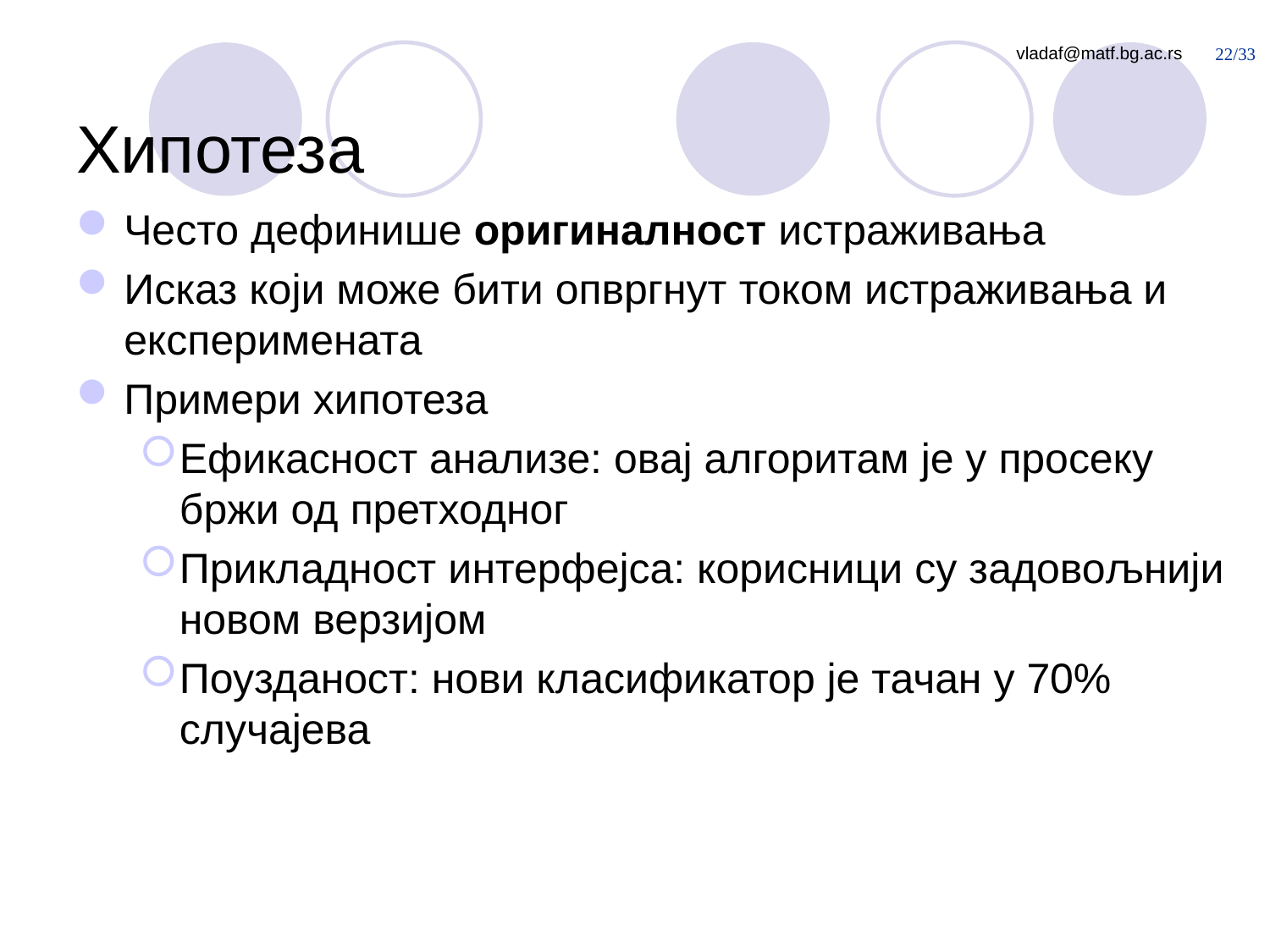

# Хипотеза
Често дефинише оригиналност истраживања
Исказ који може бити опвргнут током истраживања и експеримената
Примери хипотеза
Ефикасност анализе: овај алгоритам је у просеку бржи од претходног
Прикладност интерфејса: корисници су задовољнији новом верзијом
Поузданост: нови класификатор је тачан у 70% случајева